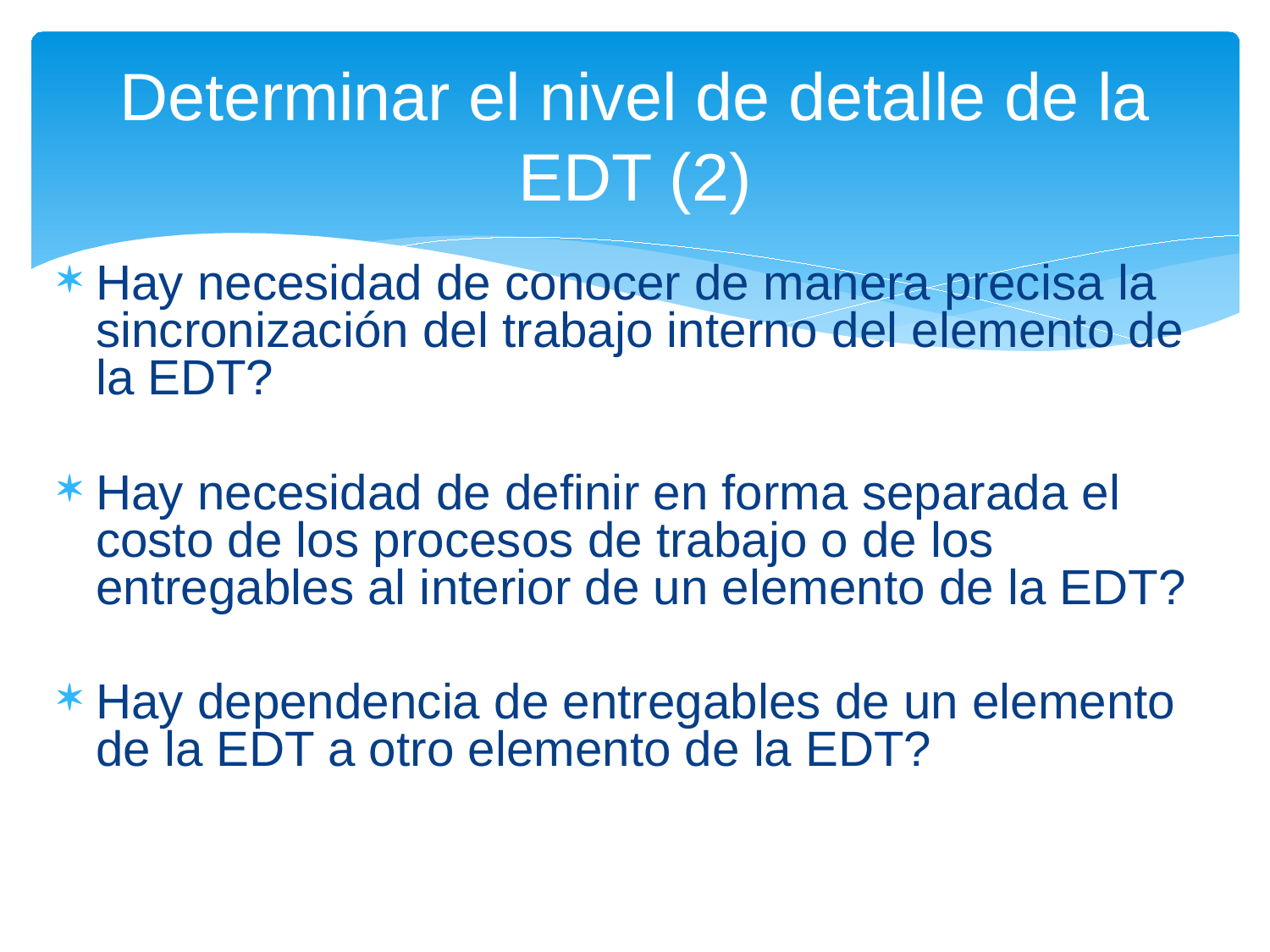

# Determinar el nivel de detalle de la EDT (2)
Hay necesidad de conocer de manera precisa la sincronización del trabajo interno del elemento de la EDT?

Hay necesidad de definir en forma separada el costo de los procesos de trabajo o de los entregables al interior de un elemento de la EDT?

Hay dependencia de entregables de un elemento de la EDT a otro elemento de la EDT?